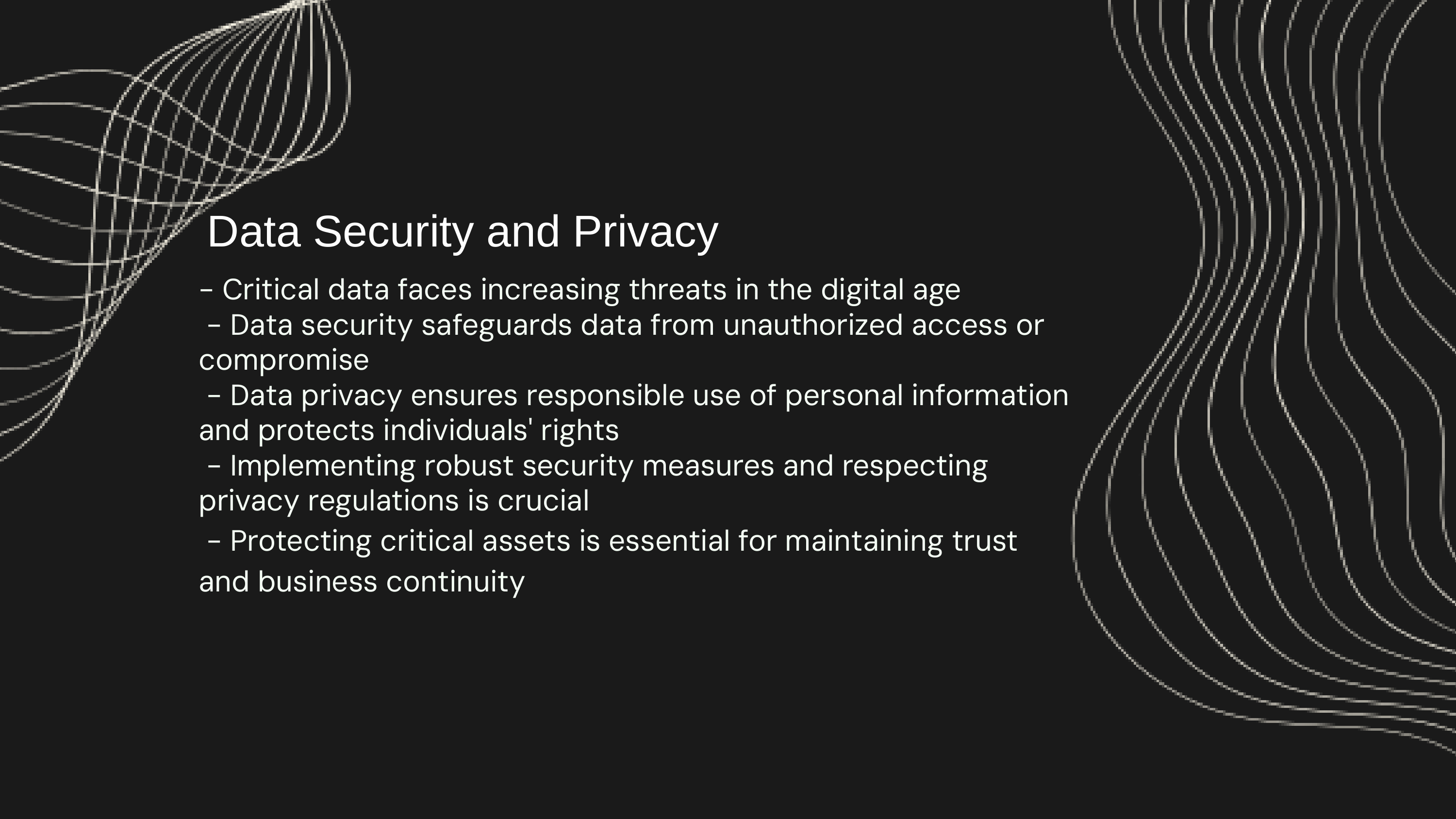

Data Security and Privacy
- Critical data faces increasing threats in the digital age
 - Data security safeguards data from unauthorized access or compromise
 - Data privacy ensures responsible use of personal information and protects individuals' rights
 - Implementing robust security measures and respecting privacy regulations is crucial
 - Protecting critical assets is essential for maintaining trust and business continuity